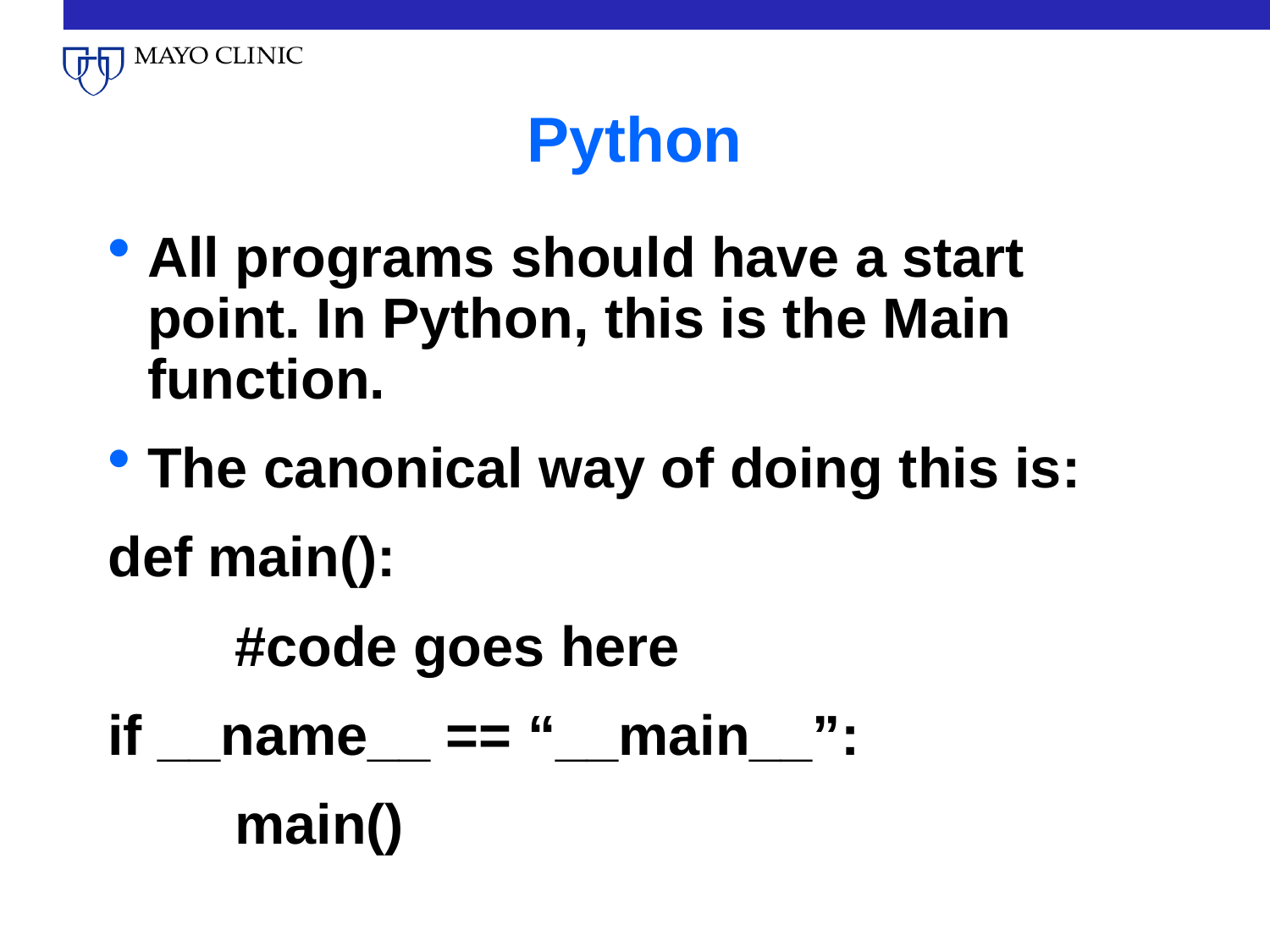

# Python
All programs should have a start point. In Python, this is the Main function.
The canonical way of doing this is:
def main():
	#code goes here
if __name__ == “__main__”:
	main()